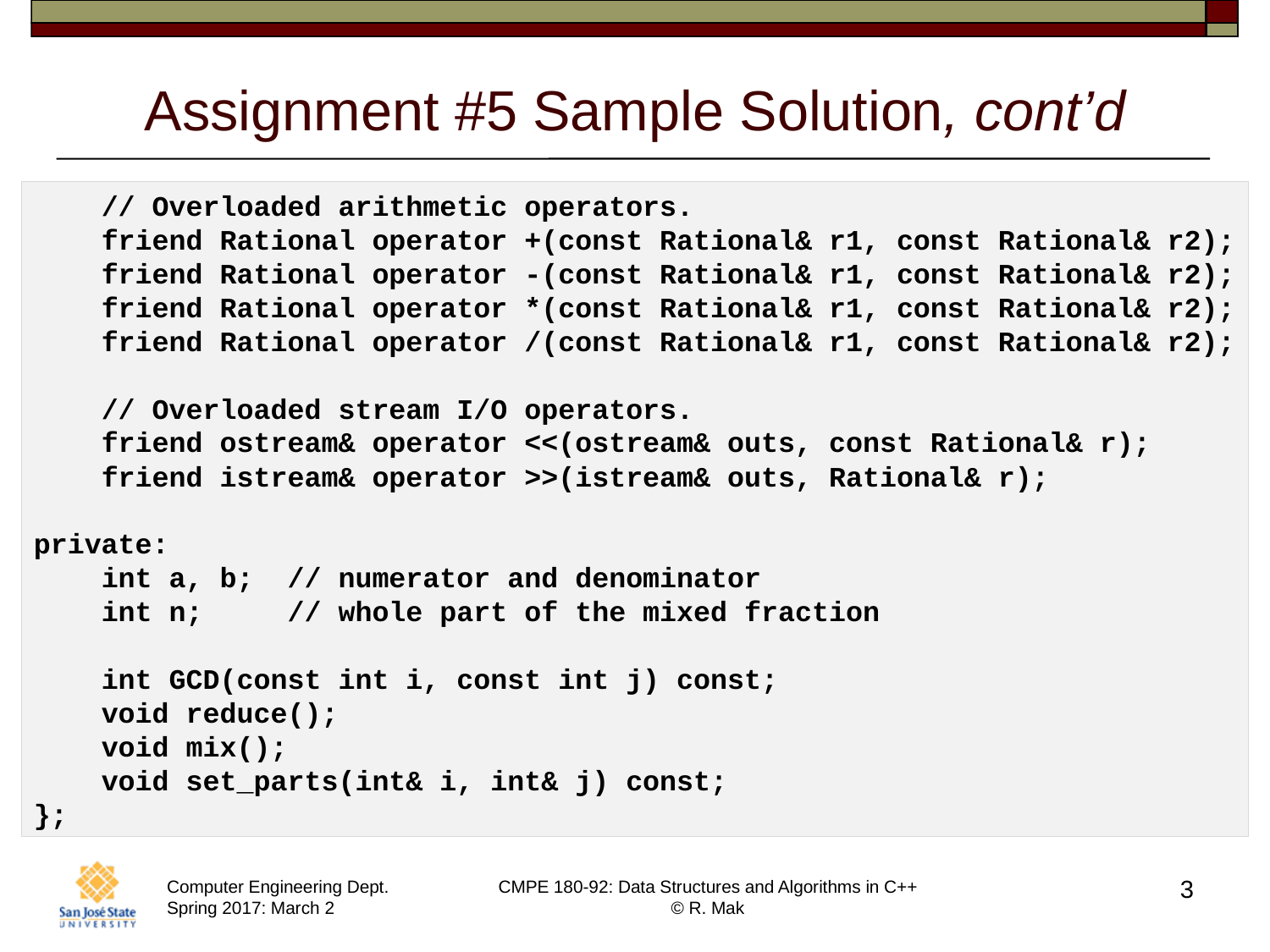

# Assignment #5 Sample Solution, cont’d
    // Overloaded arithmetic operators.
    friend Rational operator +(const Rational& r1, const Rational& r2);
    friend Rational operator -(const Rational& r1, const Rational& r2);
    friend Rational operator *(const Rational& r1, const Rational& r2);
    friend Rational operator /(const Rational& r1, const Rational& r2);

    // Overloaded stream I/O operators.
    friend ostream& operator <<(ostream& outs, const Rational& r);
    friend istream& operator >>(istream& outs, Rational& r);

private:
    int a, b;  // numerator and denominator
    int n;     // whole part of the mixed fraction

    int GCD(const int i, const int j) const;
    void reduce();
    void mix();
    void set_parts(int& i, int& j) const;
};
3